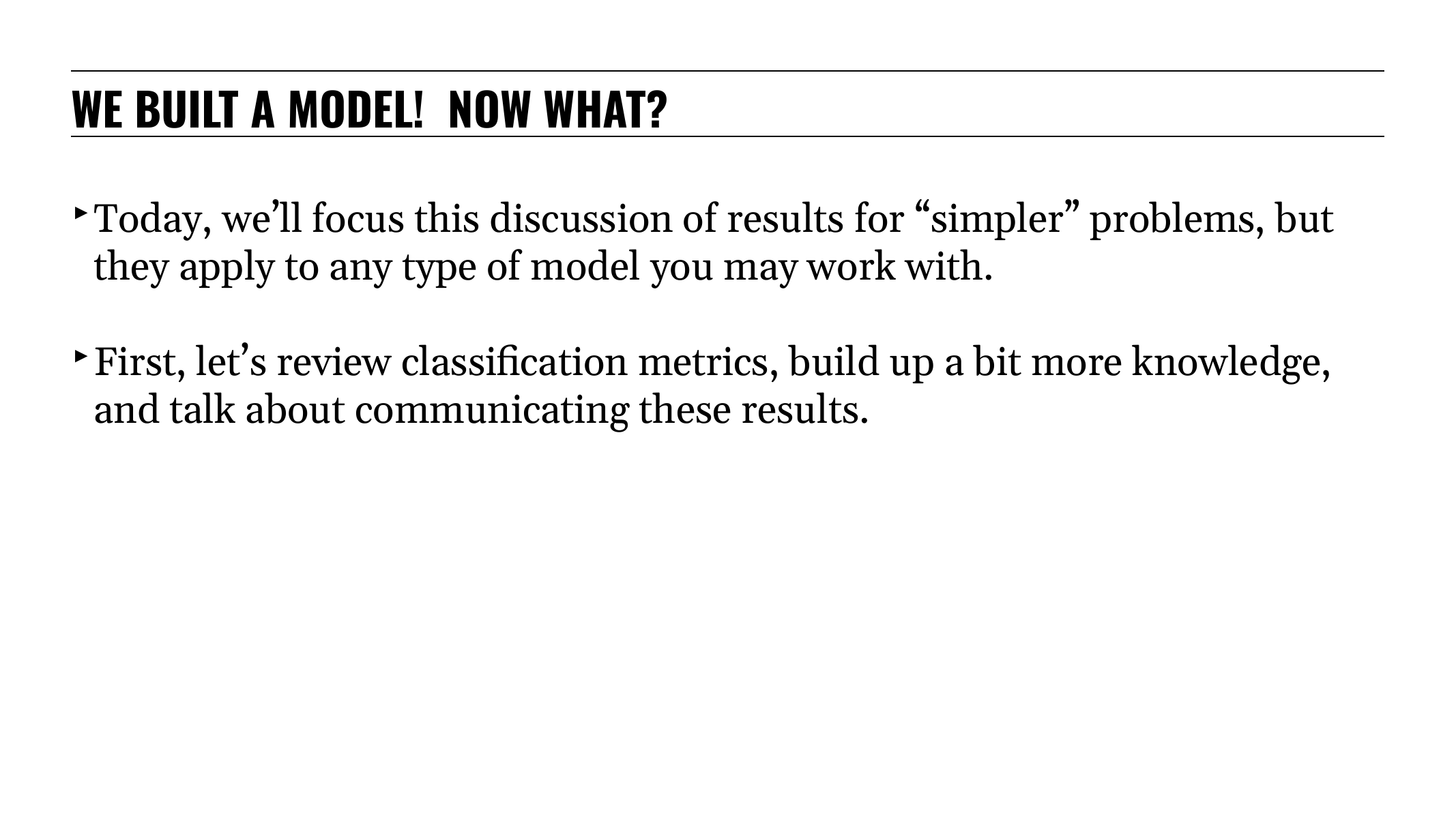

WE BUILT A MODEL!  NOW WHAT?

Today, we’ll focus this discussion of results for “simpler” problems, but they apply to any type of model you may work with.

First, let’s review classification metrics, build up a bit more knowledge, and talk about communicating these results.